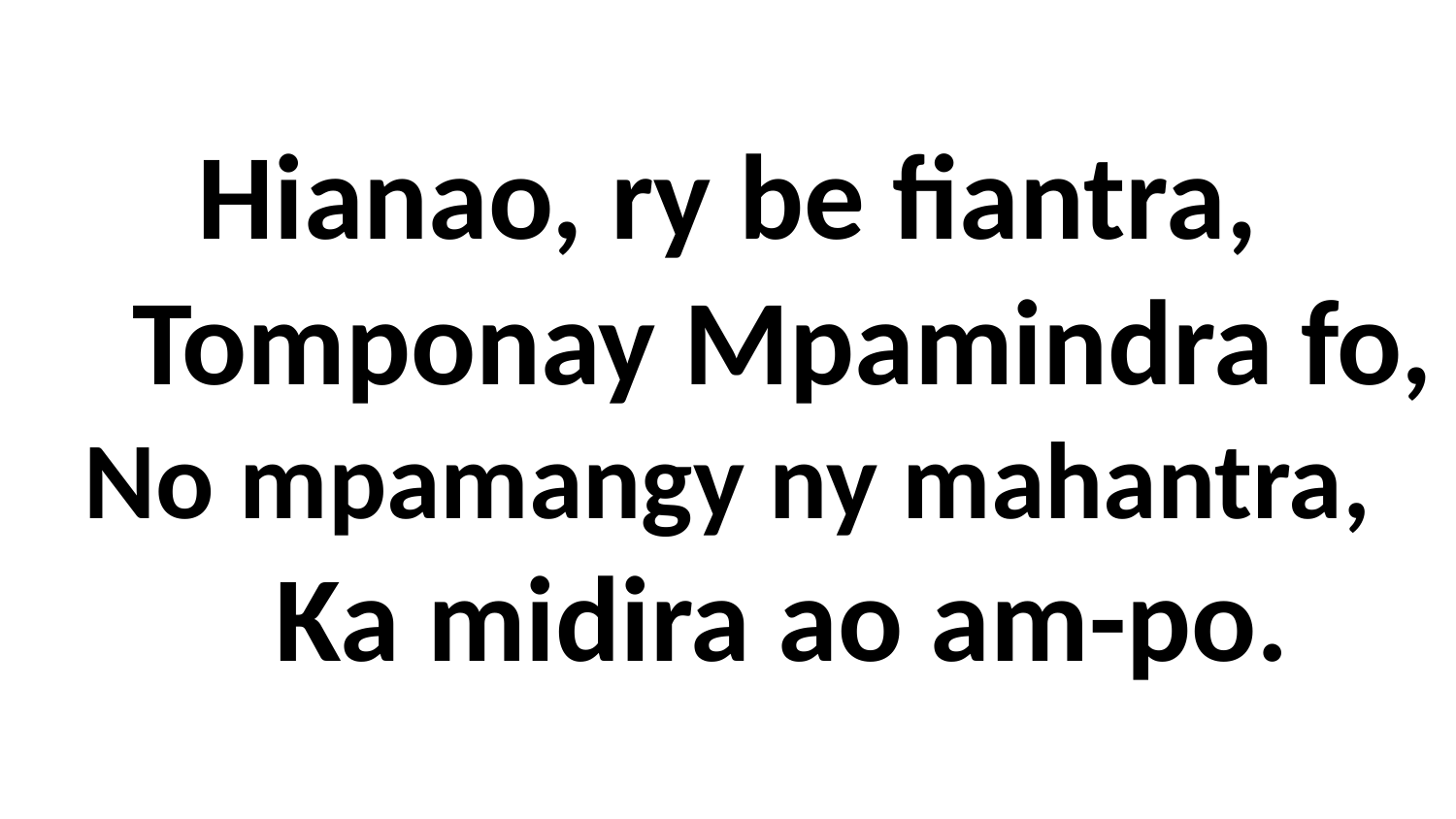

# Hianao, ry be fiantra, Tomponay Mpamindra fo, No mpamangy ny mahantra, Ka midira ao am-po.